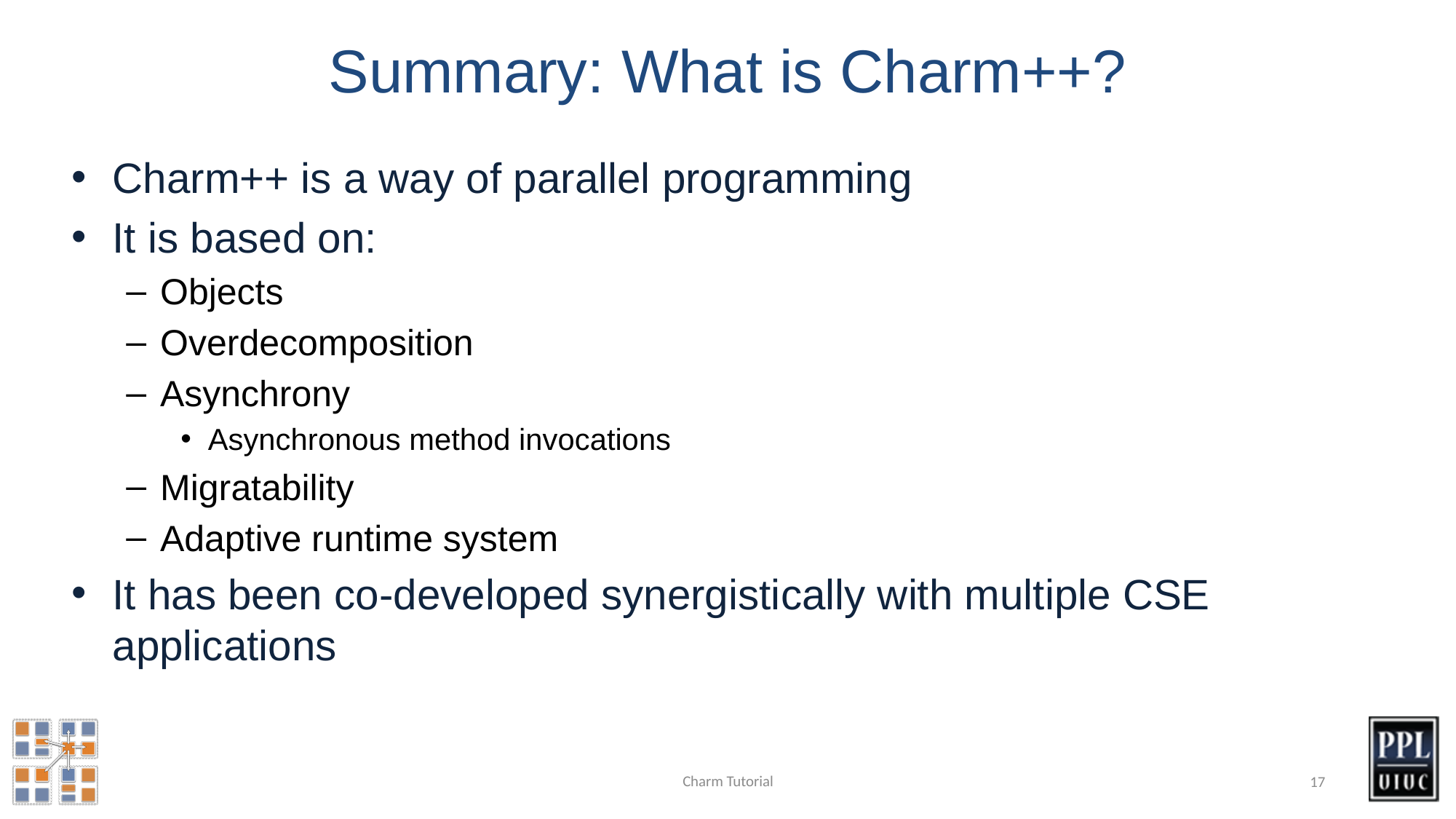

# Summary: What is Charm++?
Charm++ is a way of parallel programming
It is based on:
Objects
Overdecomposition
Asynchrony
Asynchronous method invocations
Migratability
Adaptive runtime system
It has been co-developed synergistically with multiple CSE applications

Charm Tutorial
17